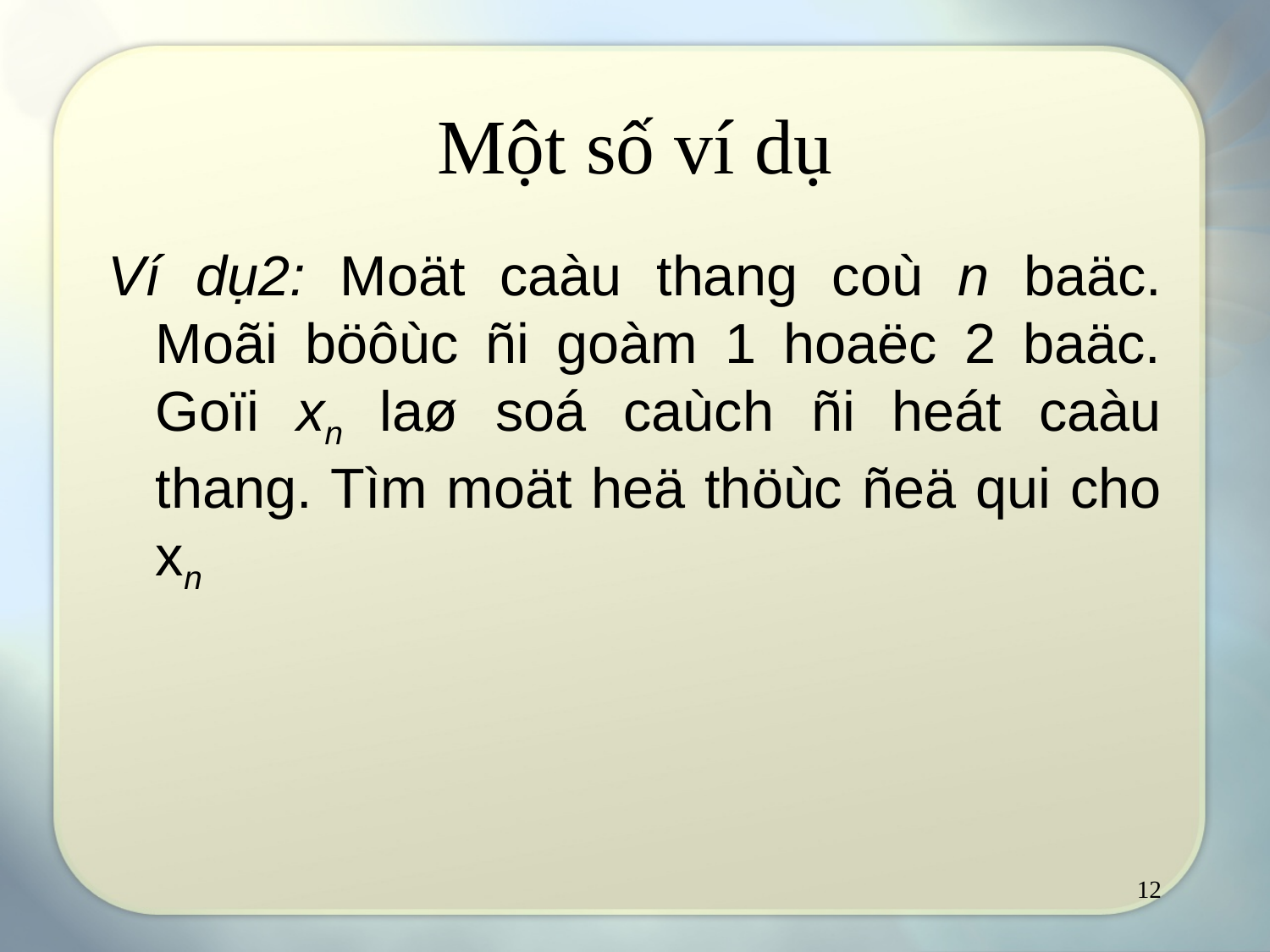

# Một số ví dụ
Ví dụ2: Moät caàu thang coù n baäc. Moãi böôùc ñi goàm 1 hoaëc 2 baäc. Goïi xn laø soá caùch ñi heát caàu thang. Tìm moät heä thöùc ñeä qui cho xn
12